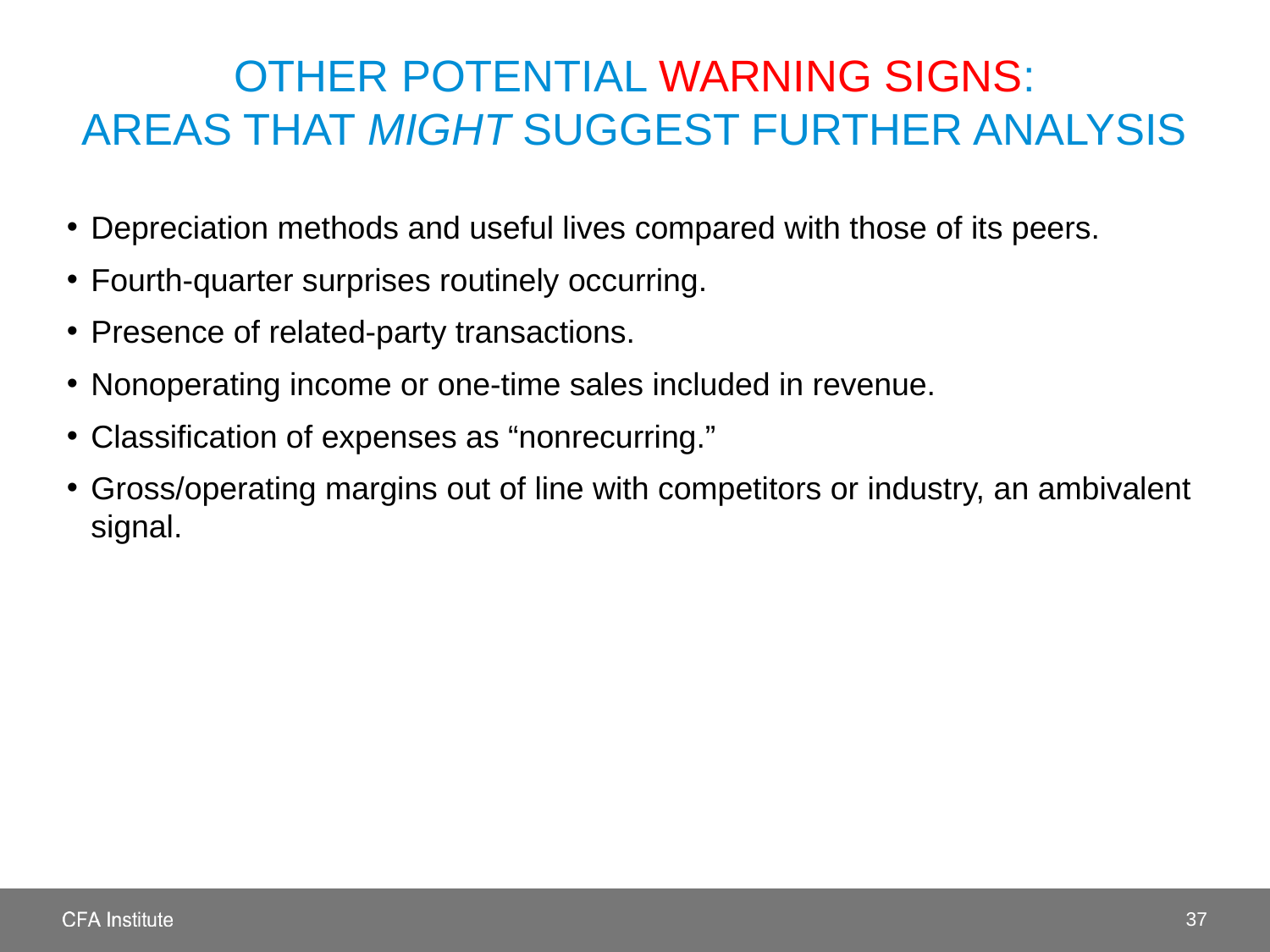

# Other potential warning signs: areas that might suggest further analysis
Depreciation methods and useful lives compared with those of its peers.
Fourth-quarter surprises routinely occurring.
Presence of related-party transactions.
Nonoperating income or one-time sales included in revenue.
Classification of expenses as “nonrecurring.”
Gross/operating margins out of line with competitors or industry, an ambivalent signal.
37